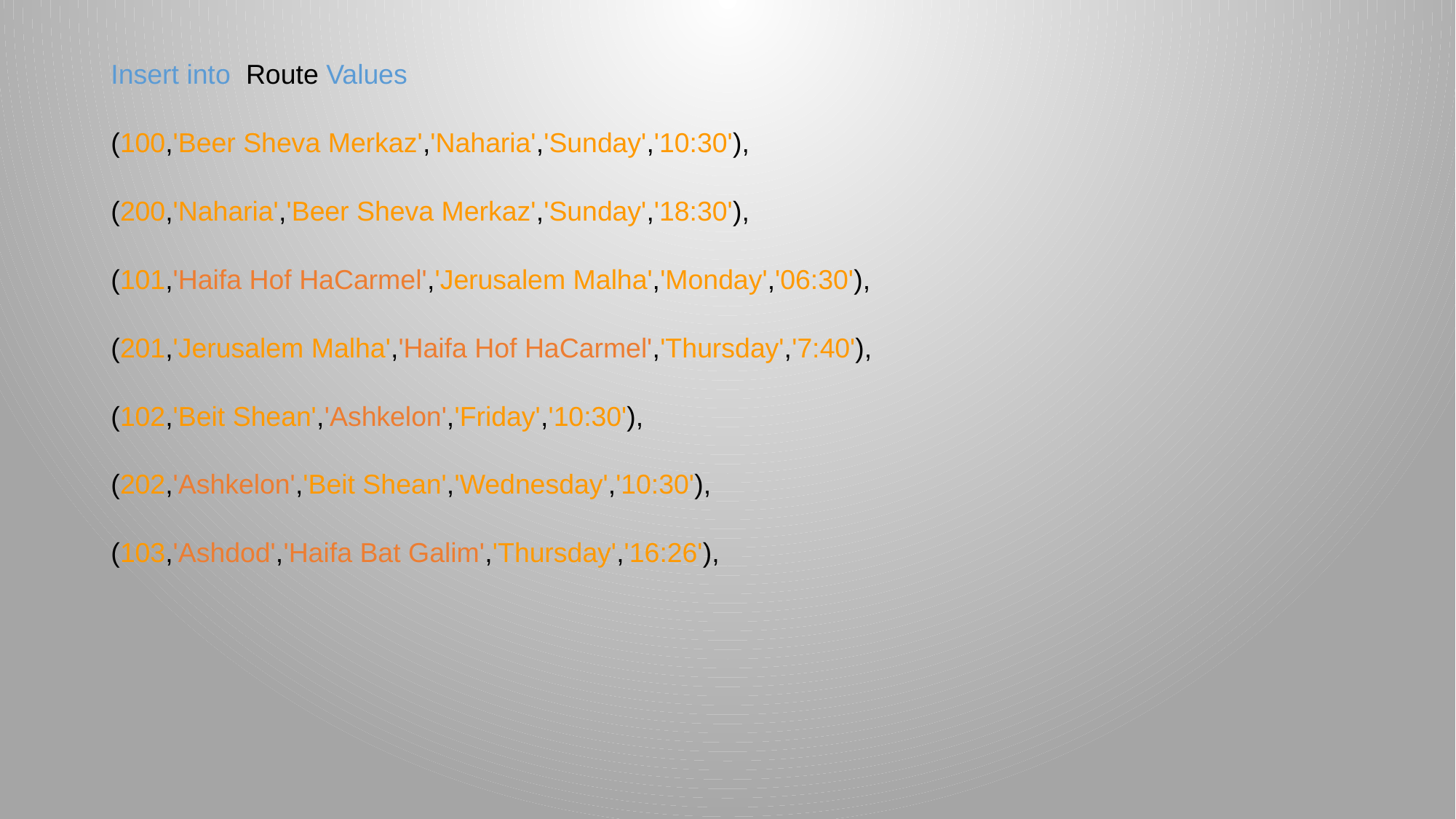

Insert into  Route Values
(100,'Beer Sheva Merkaz','Naharia','Sunday','10:30'),
(200,'Naharia','Beer Sheva Merkaz','Sunday','18:30'),
(101,'Haifa Hof HaCarmel','Jerusalem Malha','Monday','06:30'),
(201,'Jerusalem Malha','Haifa Hof HaCarmel','Thursday','7:40'),
(102,'Beit Shean','Ashkelon','Friday','10:30'),
(202,'Ashkelon','Beit Shean','Wednesday','10:30'),
(103,'Ashdod','Haifa Bat Galim','Thursday','16:26'),